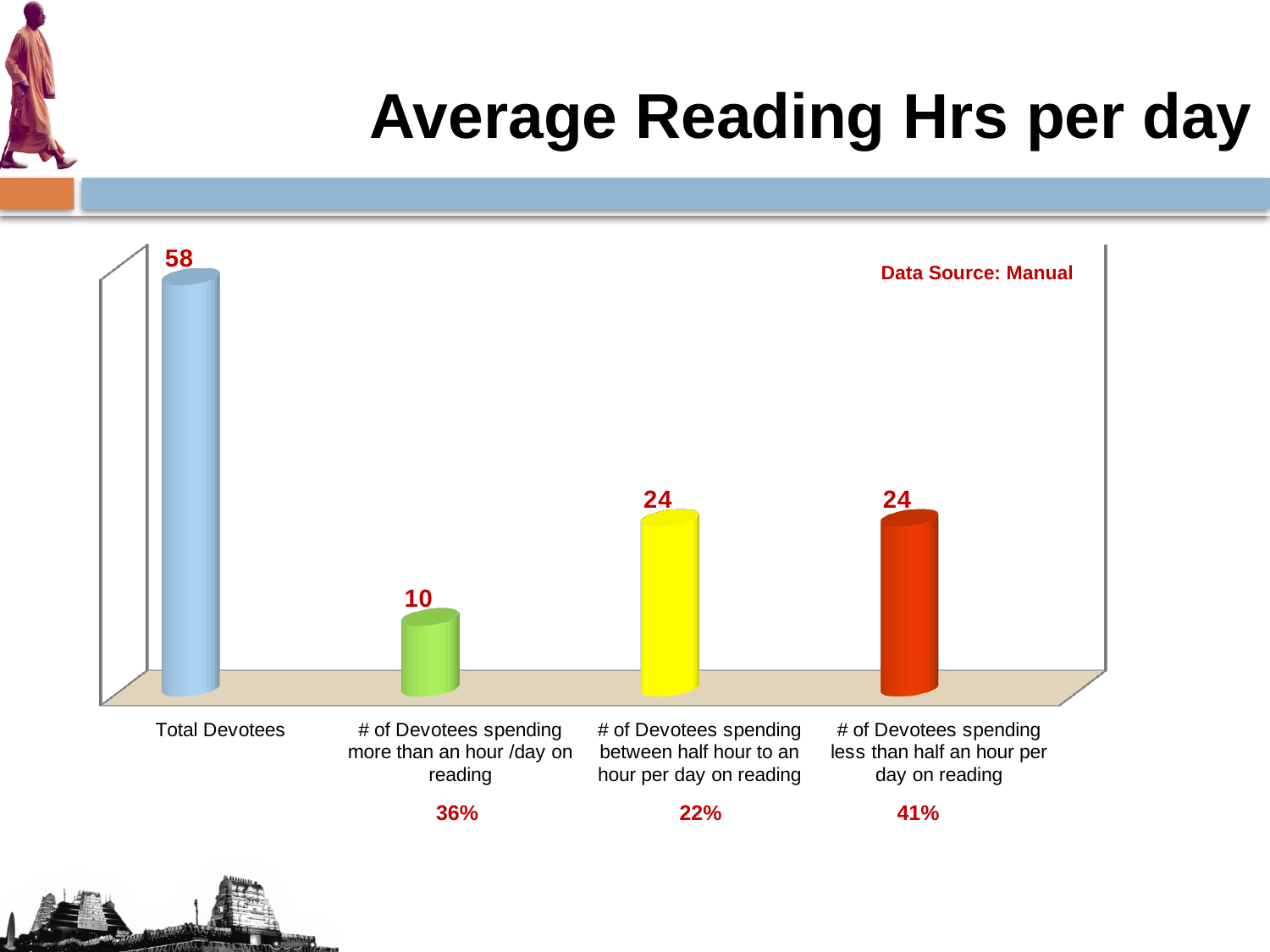

Average Reading Hrs per day

[unsupported chart]

Data Source: Manual
36%
22%
41%